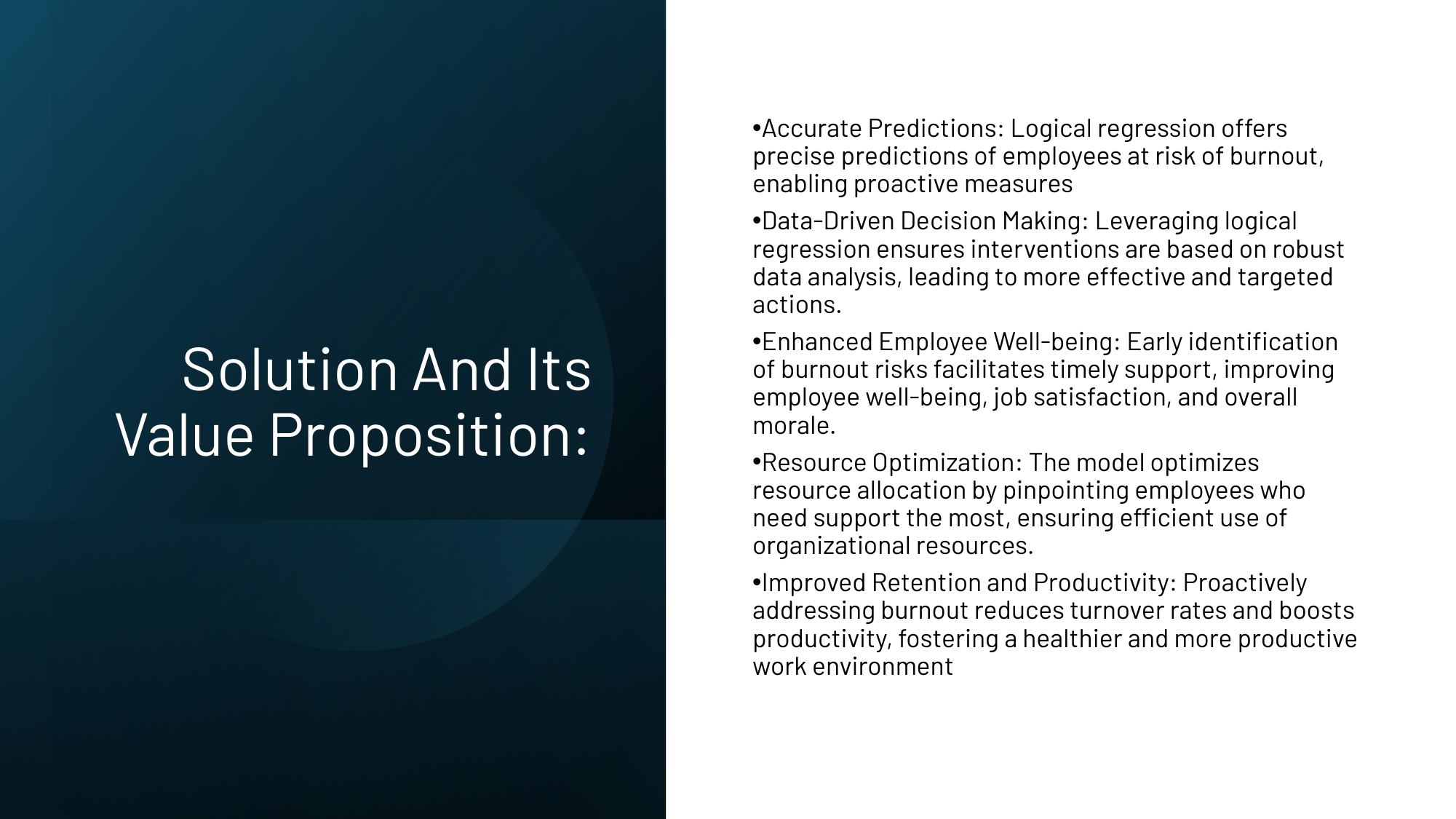

# Solution And Its Value Proposition:
Accurate Predictions: Logical regression offers precise predictions of employees at risk of burnout, enabling proactive measures
Data-Driven Decision Making: Leveraging logical regression ensures interventions are based on robust data analysis, leading to more effective and targeted actions.
Enhanced Employee Well-being: Early identification of burnout risks facilitates timely support, improving employee well-being, job satisfaction, and overall morale.
Resource Optimization: The model optimizes resource allocation by pinpointing employees who need support the most, ensuring efficient use of organizational resources.
Improved Retention and Productivity: Proactively addressing burnout reduces turnover rates and boosts productivity, fostering a healthier and more productive work environment